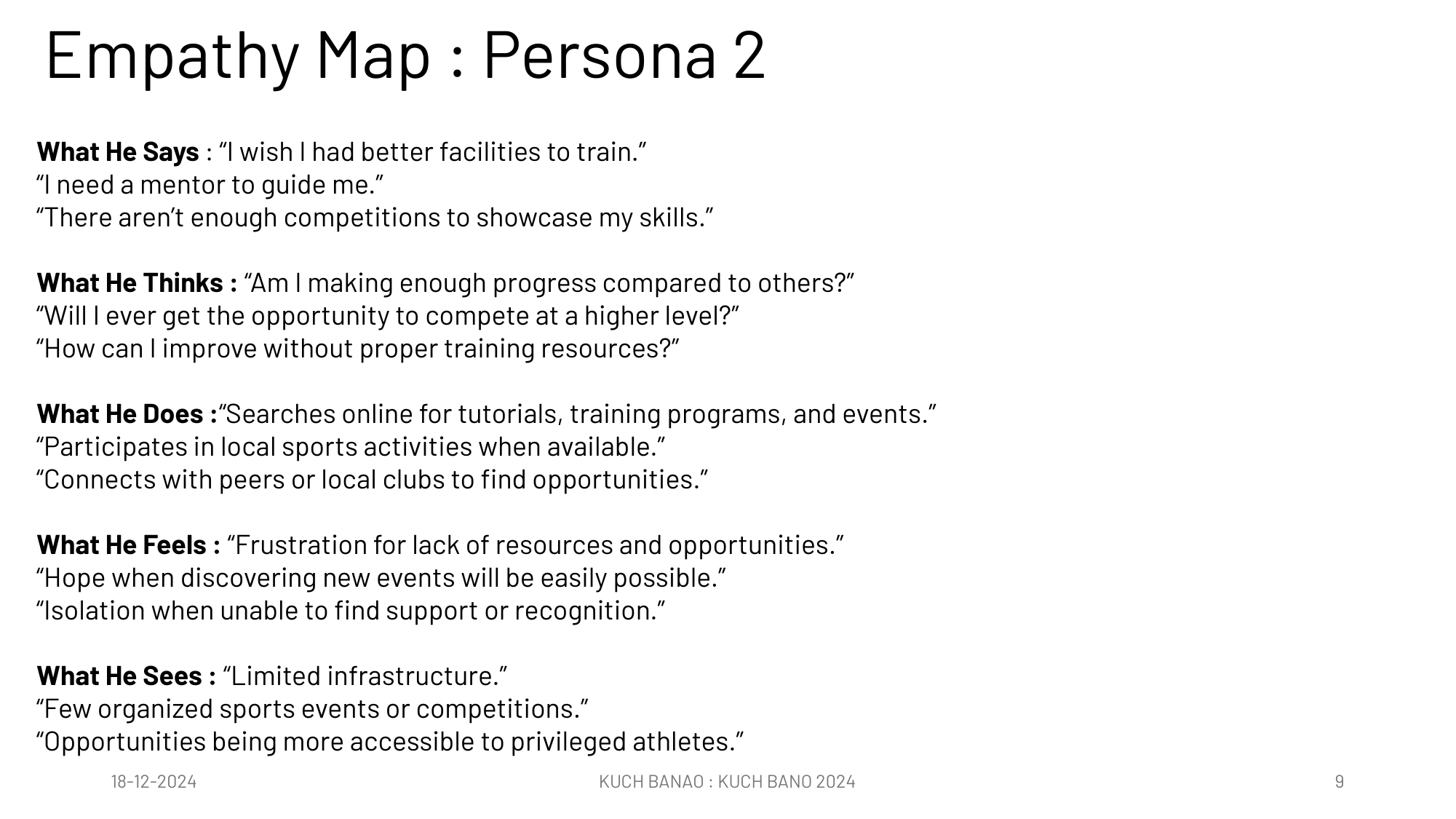

# Empathy Map : Persona 2
What He Says : “I wish I had better facilities to train.”
“I need a mentor to guide me.”
“There aren’t enough competitions to showcase my skills.”

What He Thinks : “Am I making enough progress compared to others?”
“Will I ever get the opportunity to compete at a higher level?”
“How can I improve without proper training resources?”

What He Does :“Searches online for tutorials, training programs, and events.”
“Participates in local sports activities when available.”
“Connects with peers or local clubs to find opportunities.”

What He Feels : “Frustration for lack of resources and opportunities.”
“Hope when discovering new events will be easily possible.”
“Isolation when unable to find support or recognition.”

What He Sees : “Limited infrastructure.”
“Few organized sports events or competitions.”
“Opportunities being more accessible to privileged athletes.”

18-12-2024
KUCH BANAO : KUCH BANO 2024
9